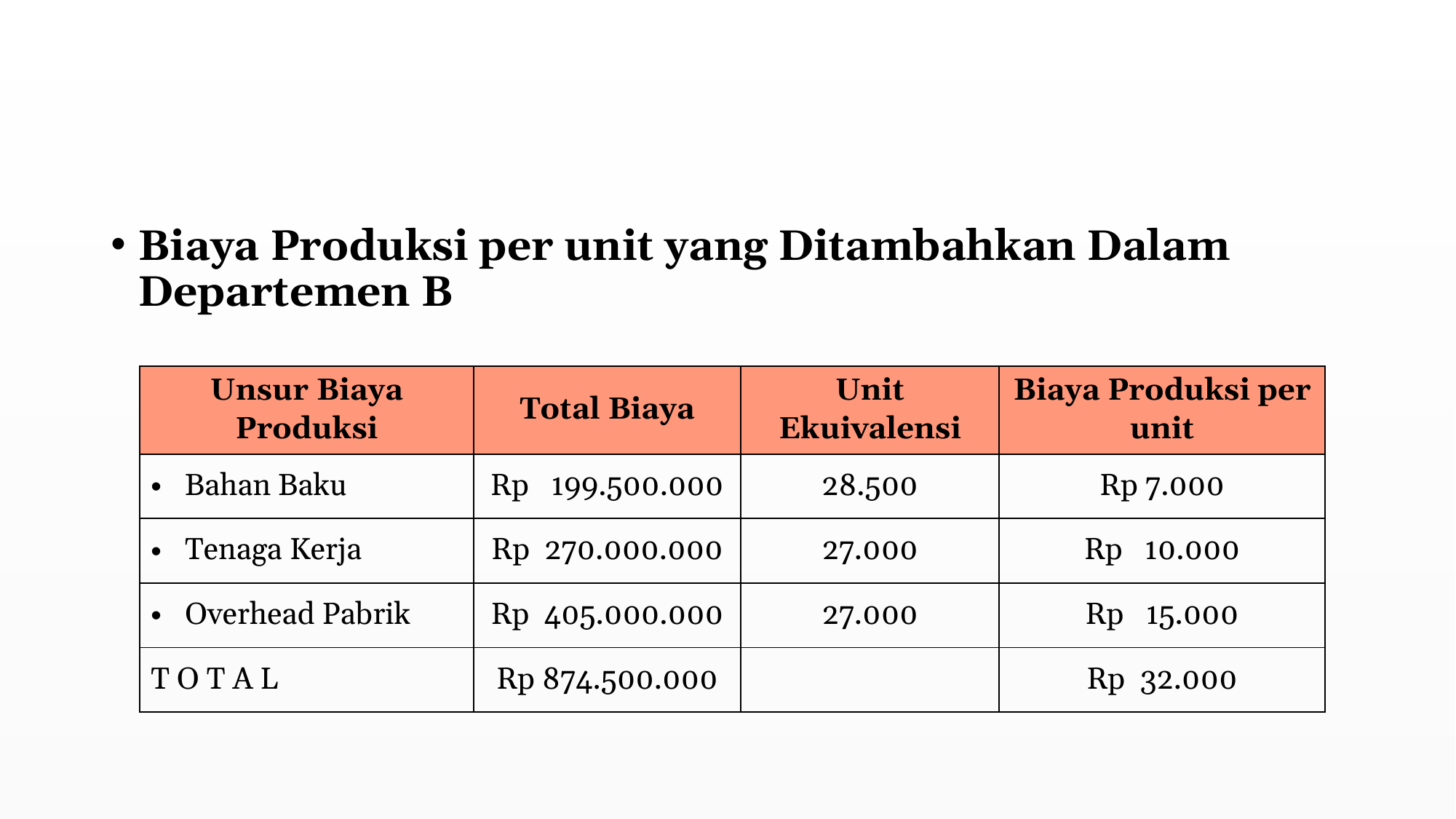

#
Biaya Produksi per unit yang Ditambahkan Dalam Departemen B

| Unsur Biaya Produksi | Total Biaya | Unit Ekuivalensi | Biaya Produksi per unit |
| --- | --- | --- | --- |
| Bahan Baku | Rp 199.500.000 | 28.500 | Rp 7.000 |
| Tenaga Kerja | Rp 270.000.000 | 27.000 | Rp 10.000 |
| Overhead Pabrik | Rp 405.000.000 | 27.000 | Rp 15.000 |
| T O T A L | Rp 874.500.000 |  | Rp 32.000 |